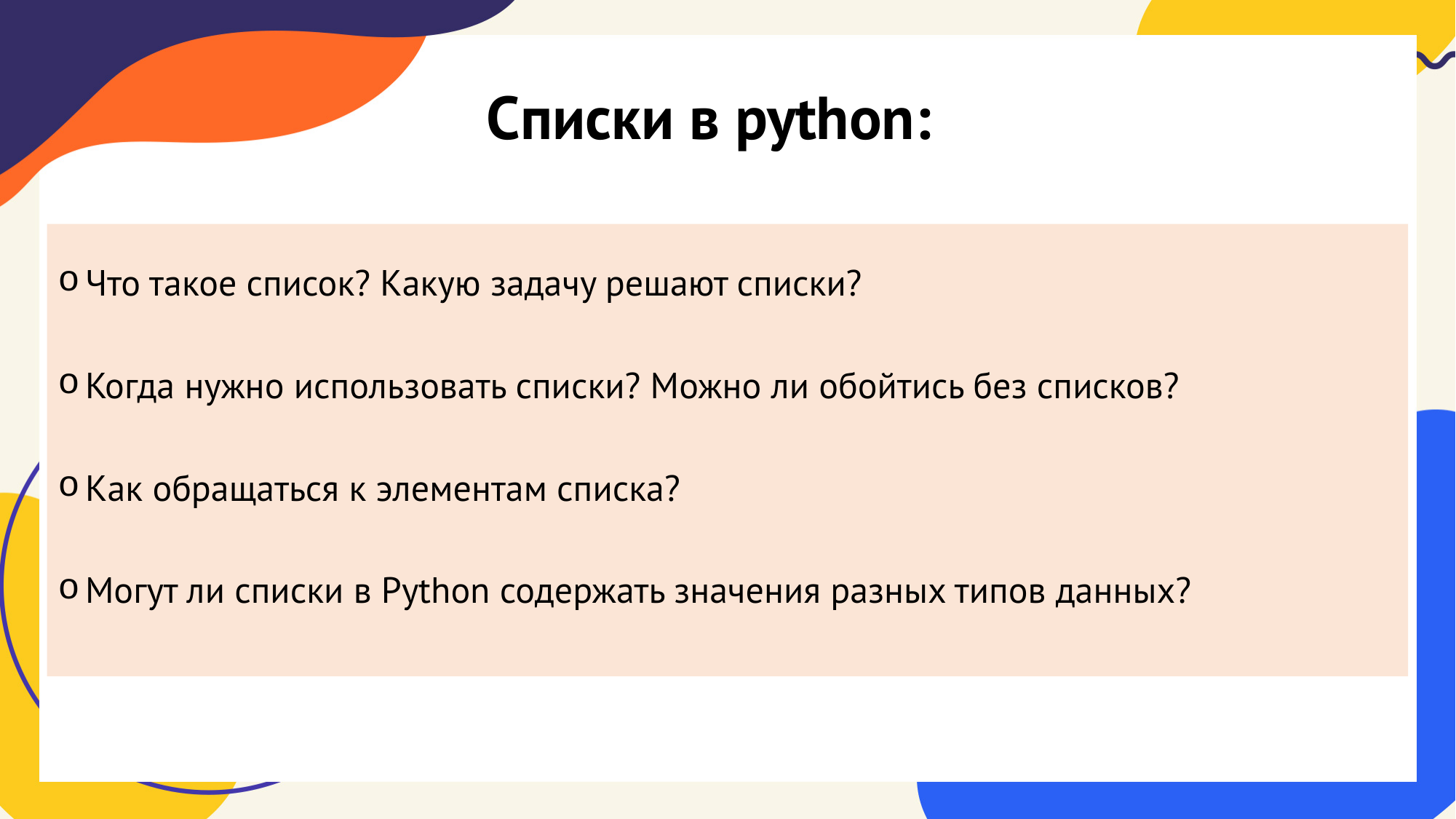

# Списки в python:
Что такое список? Какую задачу решают списки?
Когда нужно использовать списки? Можно ли обойтись без списков?
Как обращаться к элементам списка?
Могут ли списки в Python содержать значения разных типов данных?